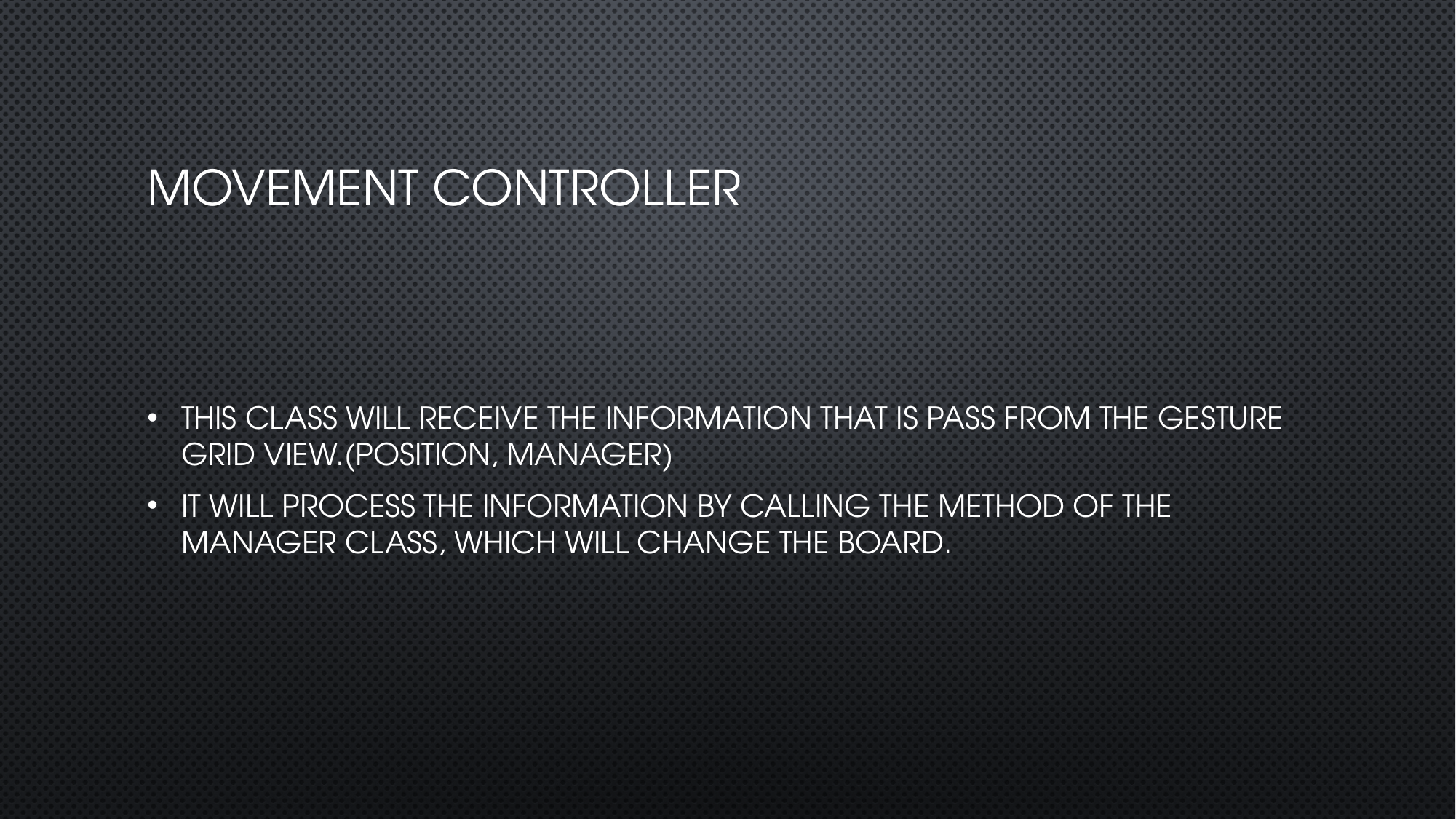

# Movement controller
This class will receive the information that is pass from the gesture grid view.(position, manager)
It will process the information by calling the method of the manager class, which will change the board.